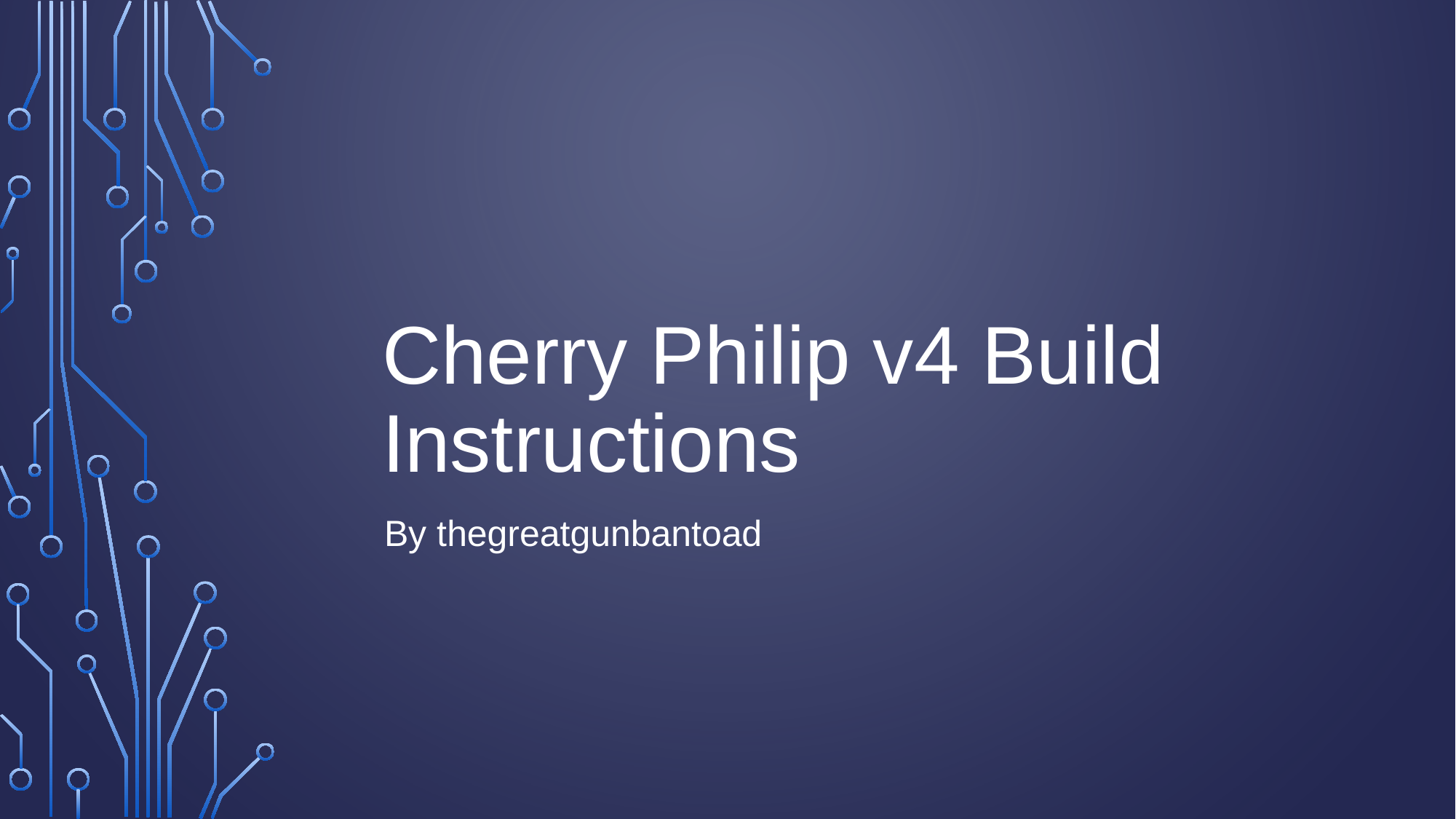

# Cherry Philip v4 Build Instructions
By thegreatgunbantoad